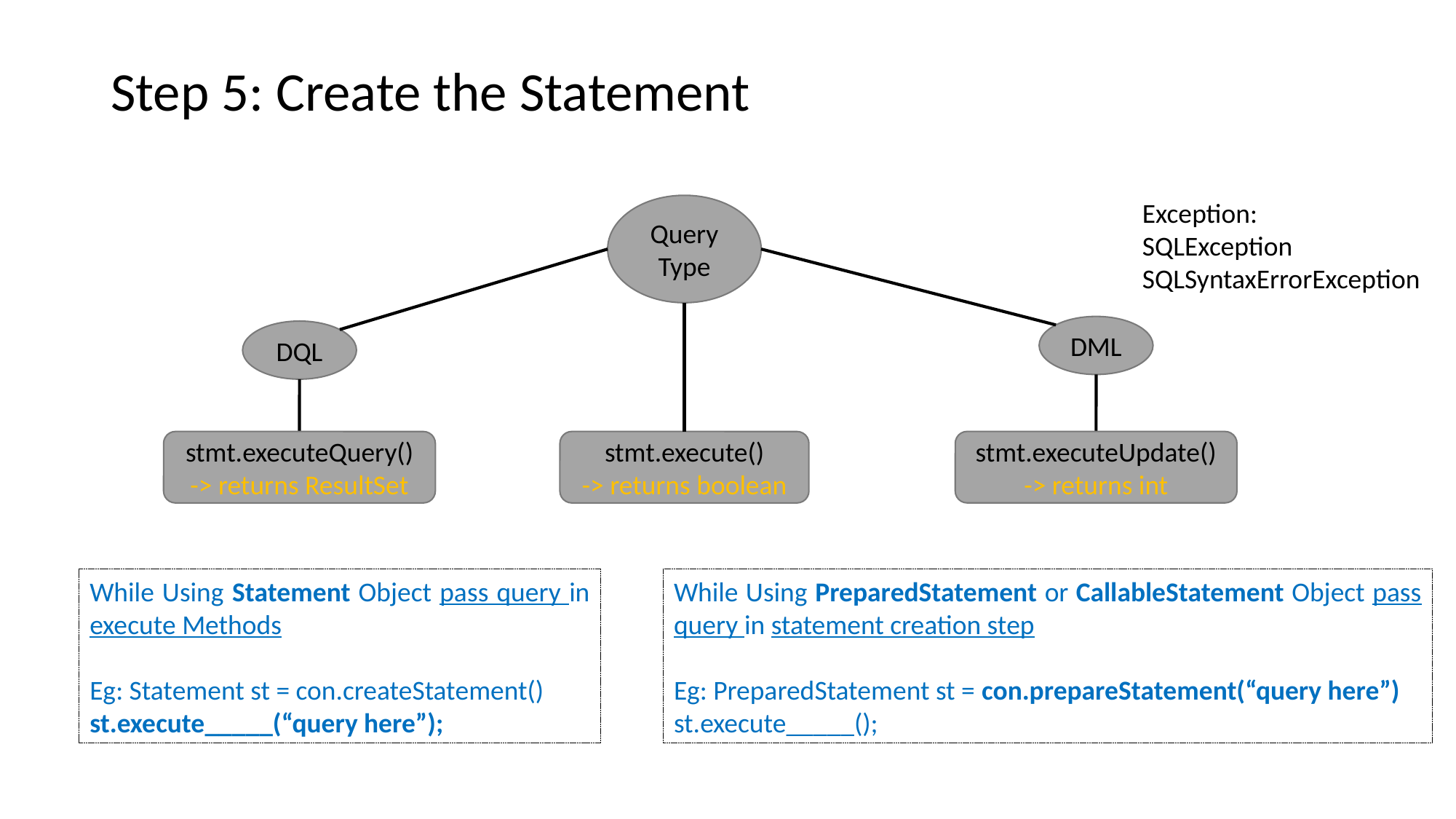

Step 5: Create the Statement
Exception:
SQLException
SQLSyntaxErrorException
Query Type
DML
DQL
stmt.executeUpdate()
-> returns int
stmt.executeQuery()
-> returns ResultSet
stmt.execute()
-> returns boolean
While Using Statement Object pass query in execute Methods

Eg: Statement st = con.createStatement()
st.execute_____(“query here”);
While Using PreparedStatement or CallableStatement Object pass query in statement creation step

Eg: PreparedStatement st = con.prepareStatement(“query here”)
st.execute_____();